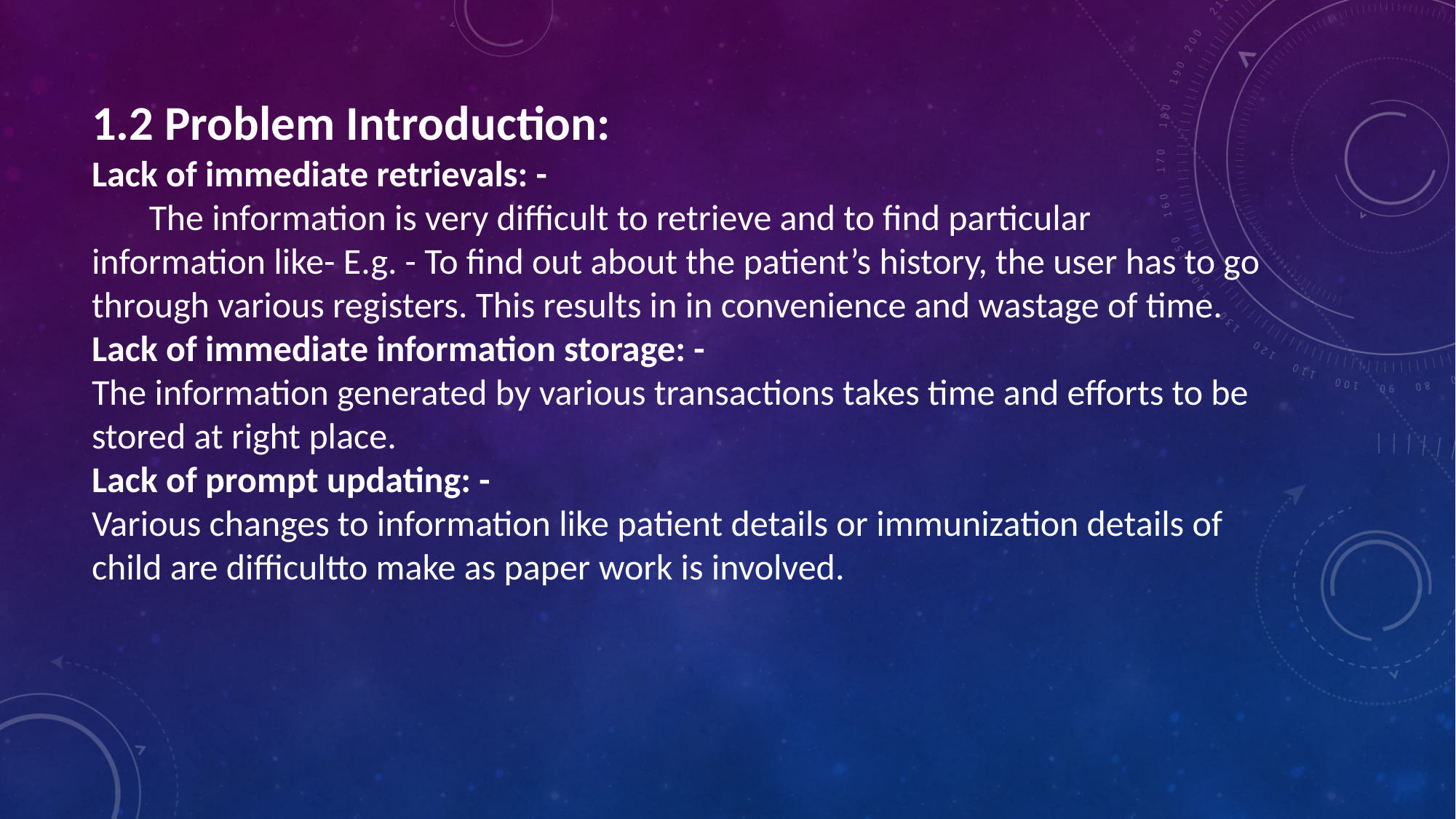

1.2 Problem Introduction:
Lack of immediate retrievals: -
       The information is very difficult to retrieve and to find particular information like- E.g. - To find out about the patient’s history, the user has to go through various registers. This results in in convenience and wastage of time.
Lack of immediate information storage: -
The information generated by various transactions takes time and efforts to be stored at right place.
Lack of prompt updating: -
Various changes to information like patient details or immunization details of child are difficultto make as paper work is involved.